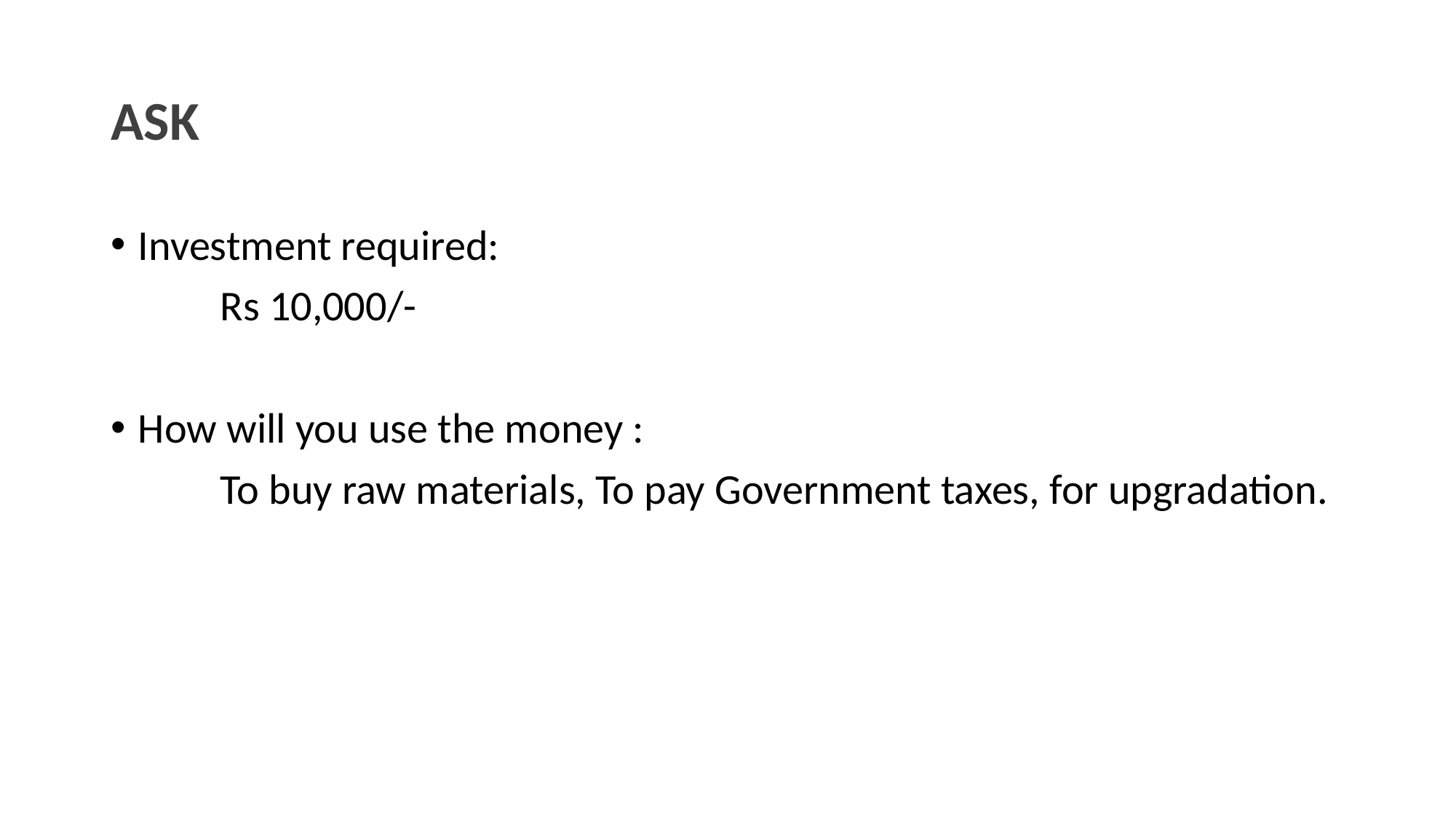

ASK
Investment required:
	Rs 10,000/-

How will you use the money :
	To buy raw materials, To pay Government taxes, for upgradation.